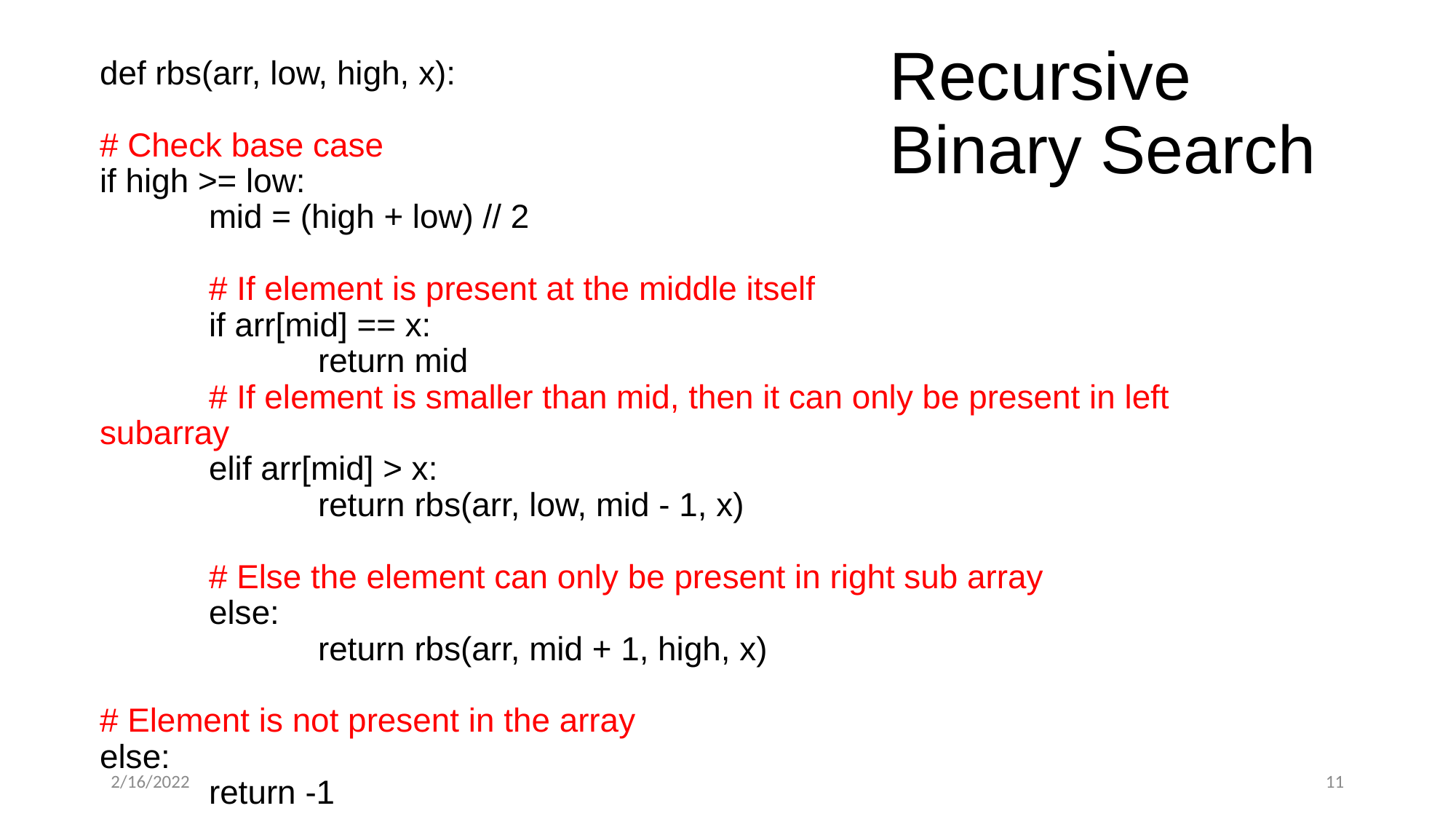

# Recursive Binary Search
def rbs(arr, low, high, x):
# Check base case
if high >= low:
	mid = (high + low) // 2
	# If element is present at the middle itself
	if arr[mid] == x:
		return mid
	# If element is smaller than mid, then it can only be present in left subarray
	elif arr[mid] > x:
		return rbs(arr, low, mid - 1, x)
	# Else the element can only be present in right sub array
	else:
		return rbs(arr, mid + 1, high, x)
# Element is not present in the array
else:
	return -1
2/16/2022
11